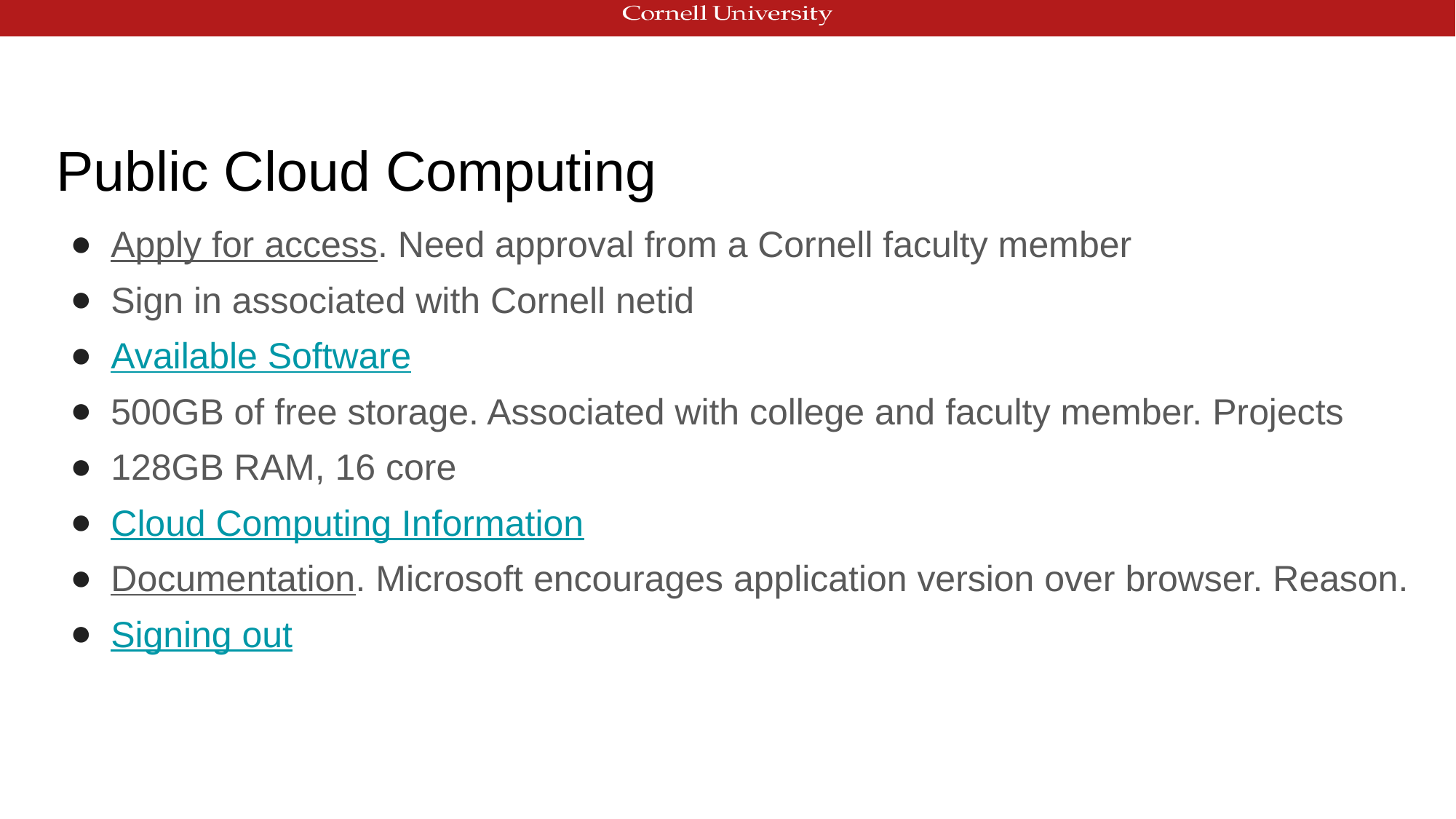

# Public Cloud Computing
Apply for access. Need approval from a Cornell faculty member
Sign in associated with Cornell netid
Available Software
500GB of free storage. Associated with college and faculty member. Projects
128GB RAM, 16 core
Cloud Computing Information
Documentation. Microsoft encourages application version over browser. Reason.
Signing out